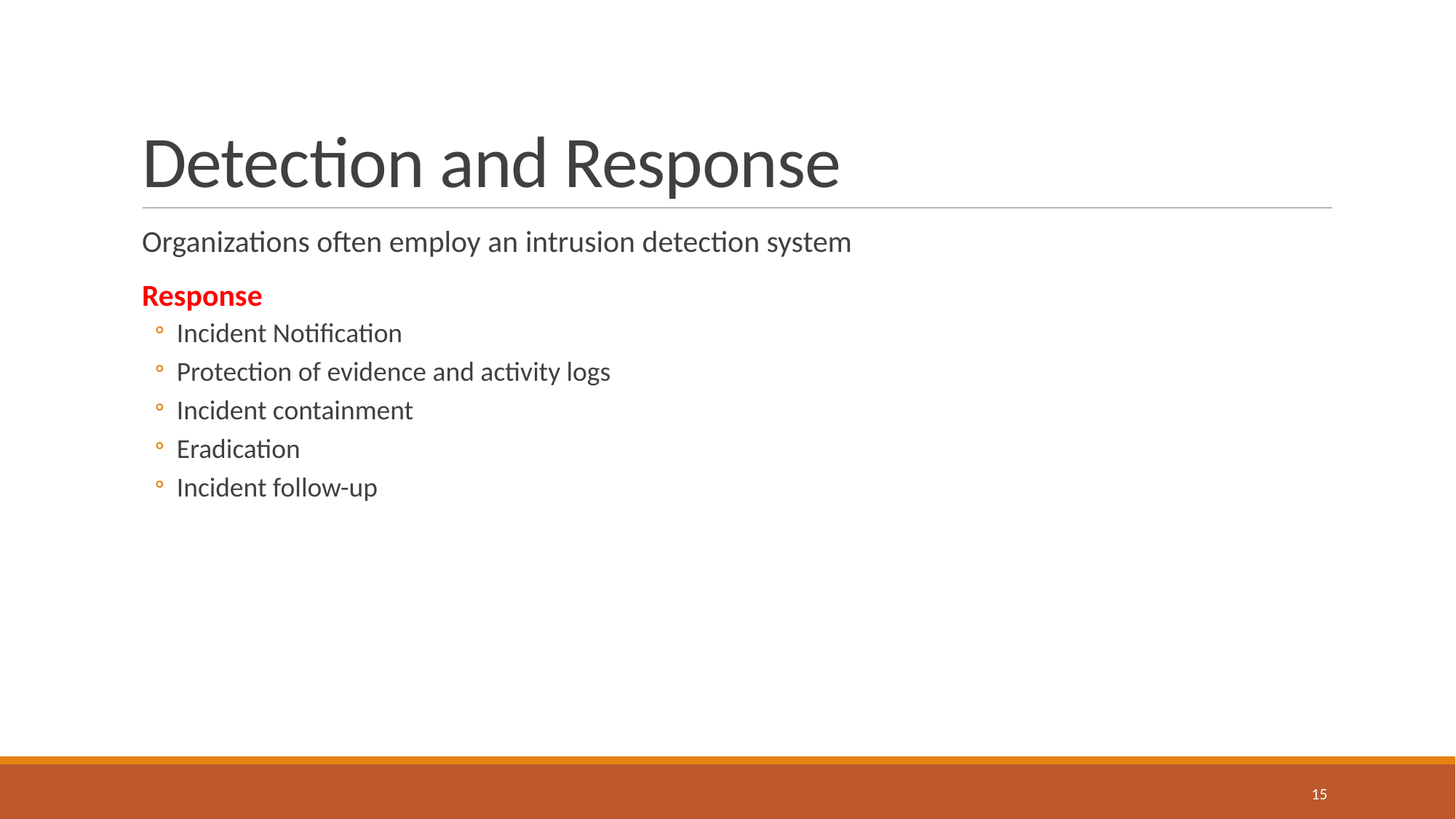

# Detection and Response
Organizations often employ an intrusion detection system
Response
Incident Notification
Protection of evidence and activity logs
Incident containment
Eradication
Incident follow-up

15